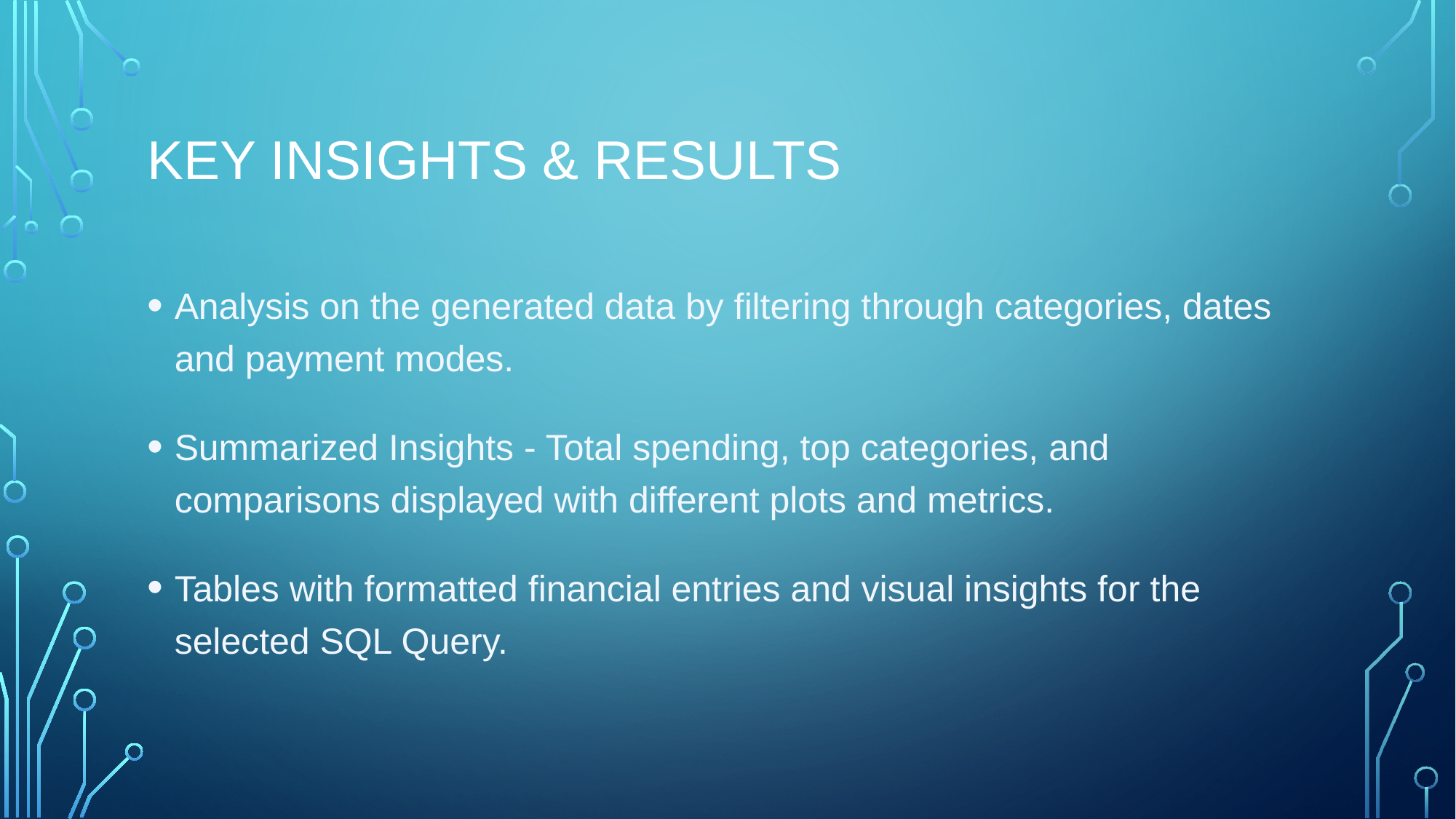

# Key insights & results
Analysis on the generated data by filtering through categories, dates and payment modes.
Summarized Insights - Total spending, top categories, and comparisons displayed with different plots and metrics.
Tables with formatted financial entries and visual insights for the selected SQL Query.